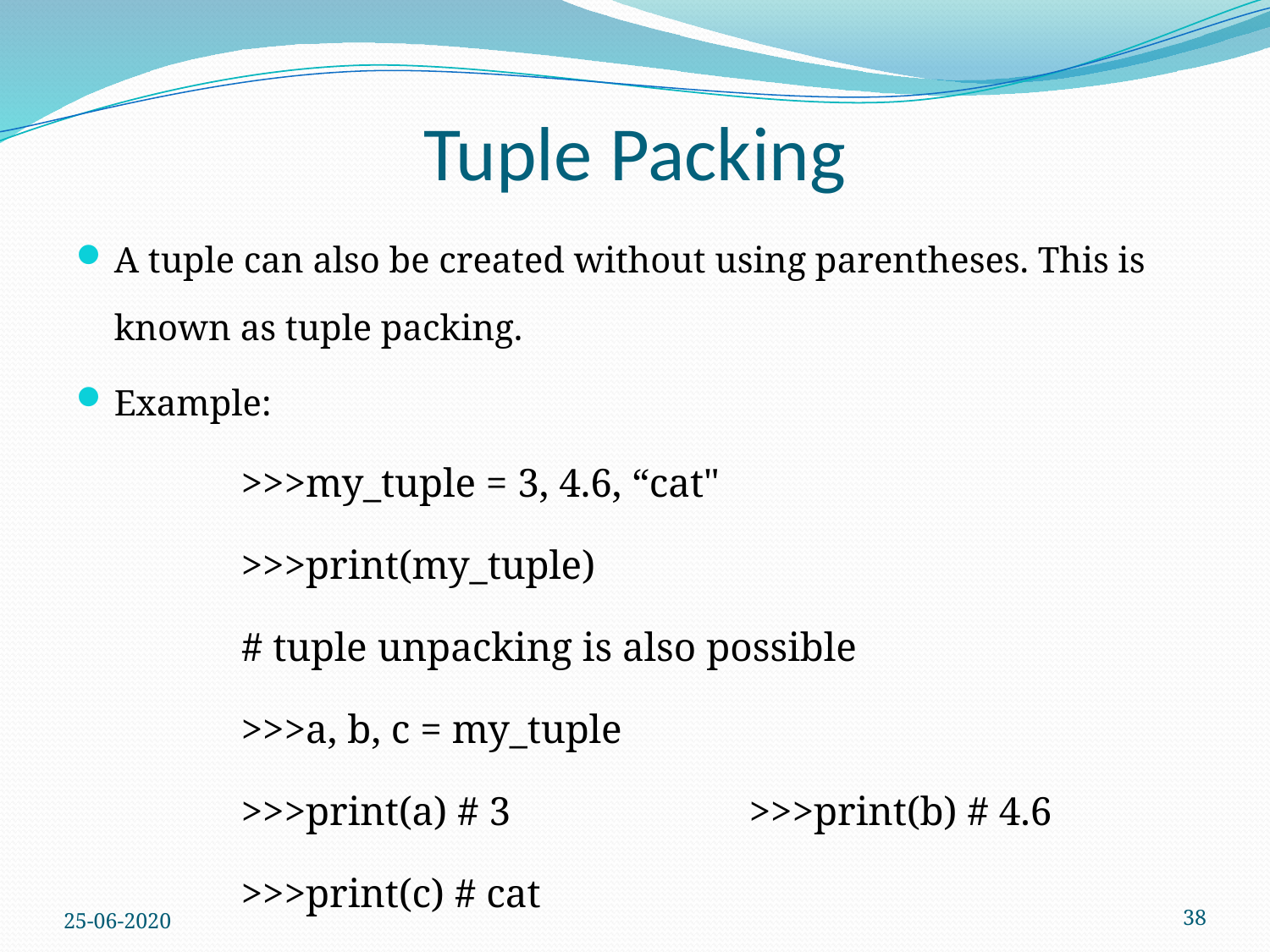

# Tuple Packing
A tuple can also be created without using parentheses. This is known as tuple packing.
Example:
		>>>my_tuple = 3, 4.6, “cat"
		>>>print(my_tuple)
		# tuple unpacking is also possible
		>>>a, b, c = my_tuple
		>>>print(a) # 3 		>>>print(b) # 4.6
		>>>print(c) # cat
25-06-2020
38